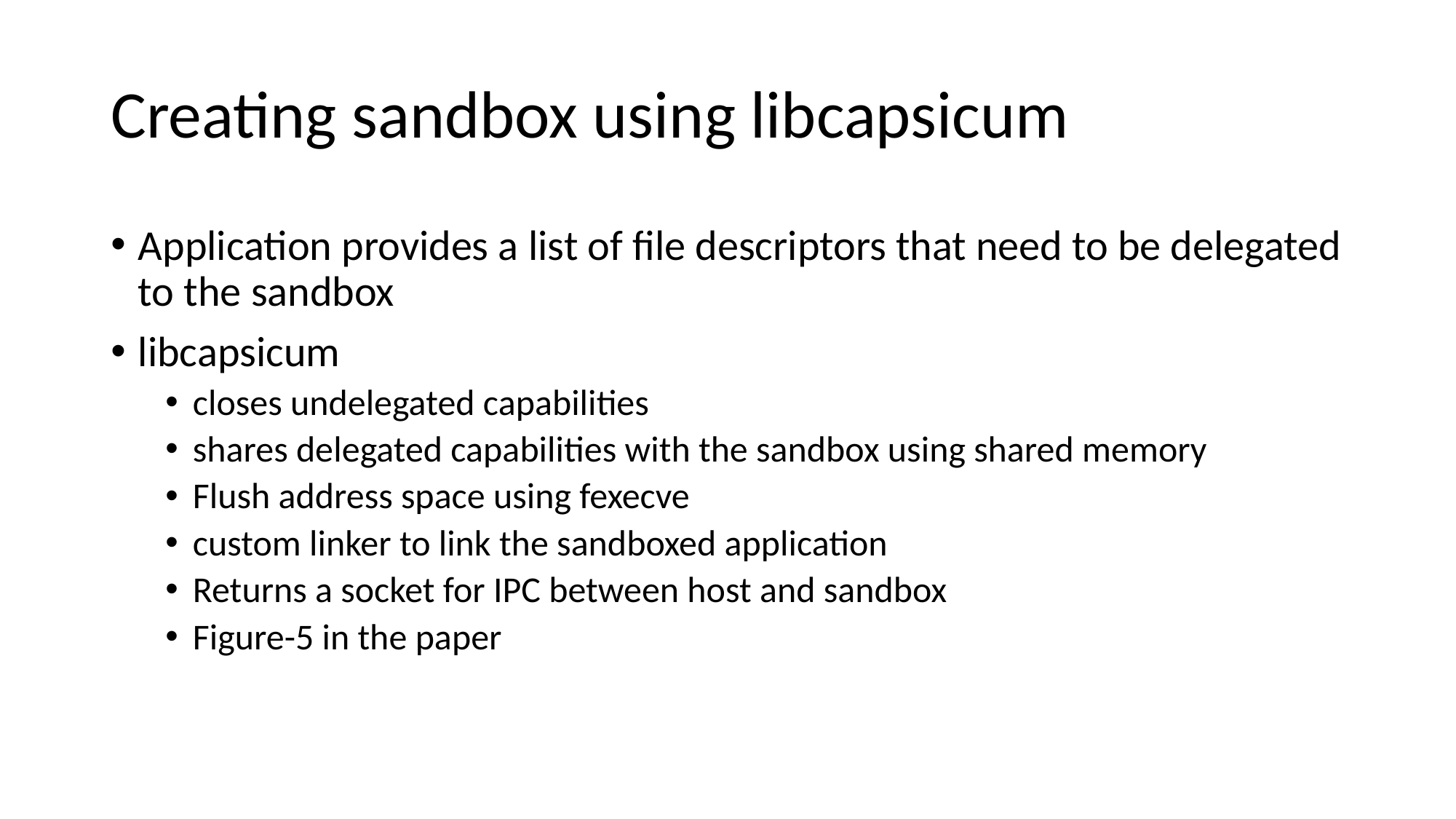

# Creating sandbox using libcapsicum
Application provides a list of file descriptors that need to be delegated to the sandbox
libcapsicum
closes undelegated capabilities
shares delegated capabilities with the sandbox using shared memory
Flush address space using fexecve
custom linker to link the sandboxed application
Returns a socket for IPC between host and sandbox
Figure-5 in the paper